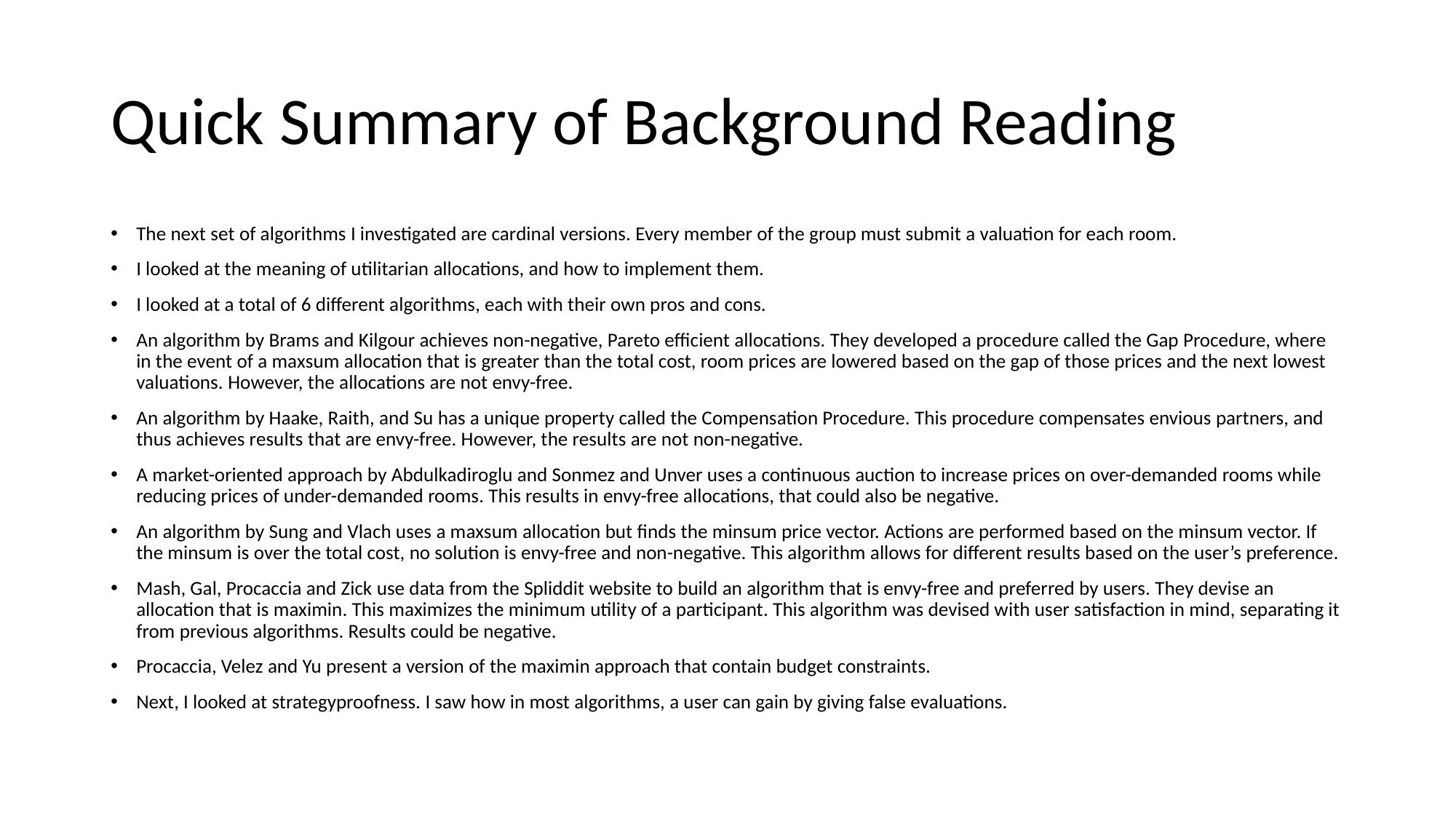

# Quick Summary of Background Reading
The next set of algorithms I investigated are cardinal versions. Every member of the group must submit a valuation for each room.
I looked at the meaning of utilitarian allocations, and how to implement them.
I looked at a total of 6 different algorithms, each with their own pros and cons.
An algorithm by Brams and Kilgour achieves non-negative, Pareto efficient allocations. They developed a procedure called the Gap Procedure, where in the event of a maxsum allocation that is greater than the total cost, room prices are lowered based on the gap of those prices and the next lowest valuations. However, the allocations are not envy-free.
An algorithm by Haake, Raith, and Su has a unique property called the Compensation Procedure. This procedure compensates envious partners, and thus achieves results that are envy-free. However, the results are not non-negative.
A market-oriented approach by Abdulkadiroglu and Sonmez and Unver uses a continuous auction to increase prices on over-demanded rooms while reducing prices of under-demanded rooms. This results in envy-free allocations, that could also be negative.
An algorithm by Sung and Vlach uses a maxsum allocation but finds the minsum price vector. Actions are performed based on the minsum vector. If the minsum is over the total cost, no solution is envy-free and non-negative. This algorithm allows for different results based on the user’s preference.
Mash, Gal, Procaccia and Zick use data from the Spliddit website to build an algorithm that is envy-free and preferred by users. They devise an allocation that is maximin. This maximizes the minimum utility of a participant. This algorithm was devised with user satisfaction in mind, separating it from previous algorithms. Results could be negative.
Procaccia, Velez and Yu present a version of the maximin approach that contain budget constraints.
Next, I looked at strategyproofness. I saw how in most algorithms, a user can gain by giving false evaluations.